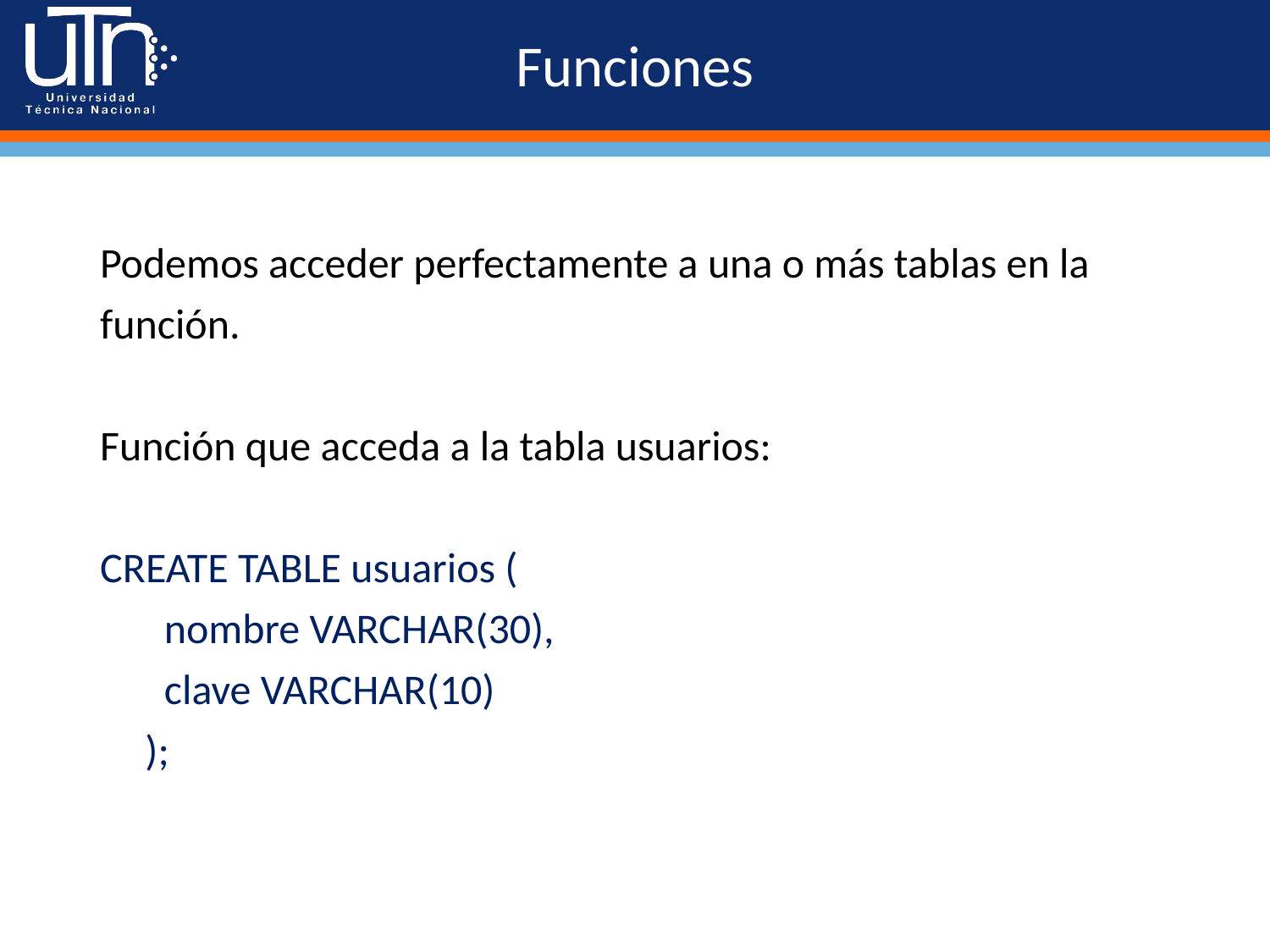

# Funciones

Podemos acceder perfectamente a una o más tablas en la función.

Función que acceda a la tabla usuarios:

CREATE TABLE usuarios (
   nombre VARCHAR(30),
   clave VARCHAR(10)
 );